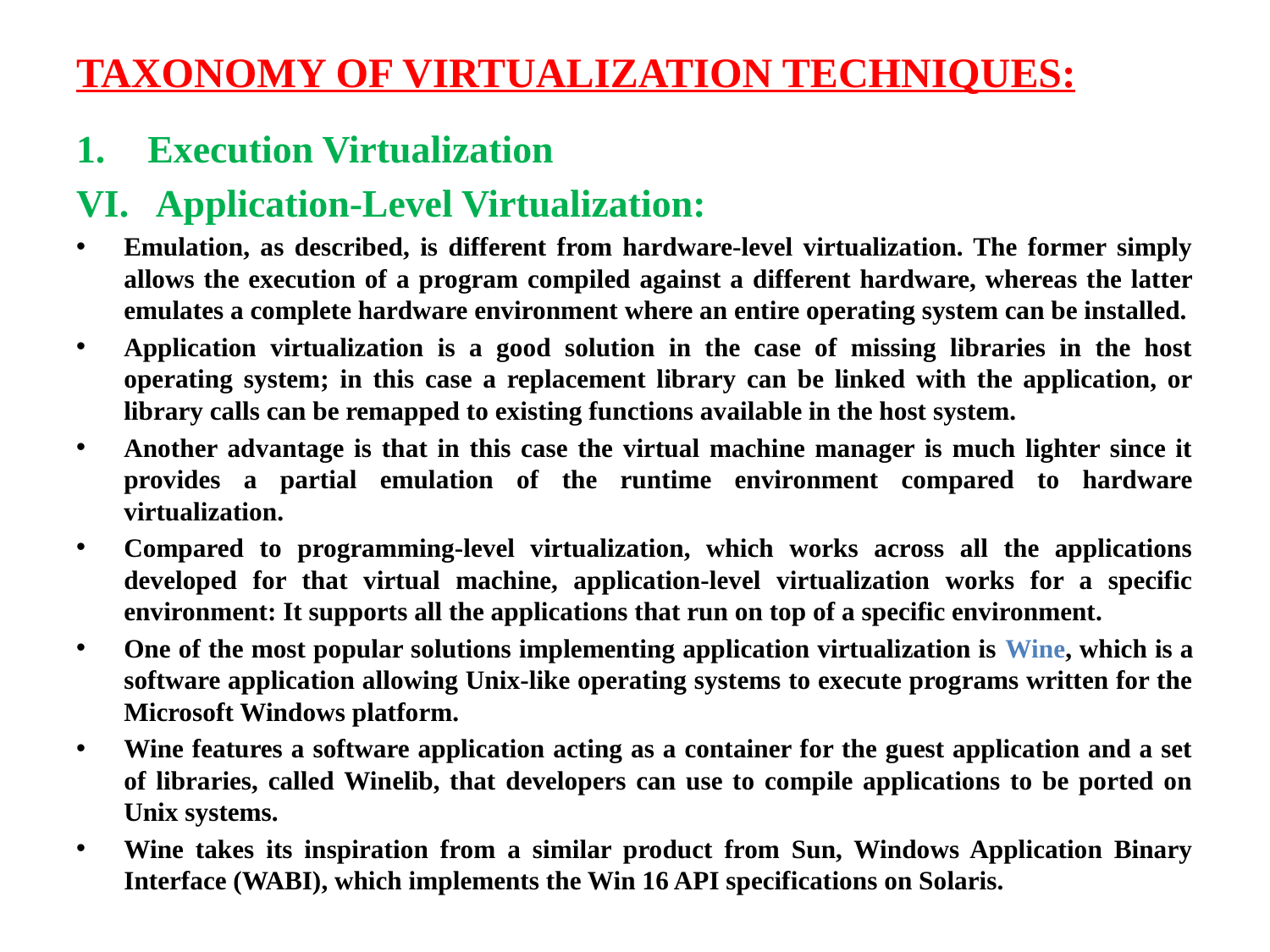

# TAXONOMY OF VIRTUALIZATION TECHNIQUES:
Execution Virtualization
Application-Level Virtualization:
Emulation, as described, is different from hardware-level virtualization. The former simply allows the execution of a program compiled against a different hardware, whereas the latter emulates a complete hardware environment where an entire operating system can be installed.
Application virtualization is a good solution in the case of missing libraries in the host operating system; in this case a replacement library can be linked with the application, or library calls can be remapped to existing functions available in the host system.
Another advantage is that in this case the virtual machine manager is much lighter since it provides a partial emulation of the runtime environment compared to hardware virtualization.
Compared to programming-level virtualization, which works across all the applications developed for that virtual machine, application-level virtualization works for a specific environment: It supports all the applications that run on top of a specific environment.
One of the most popular solutions implementing application virtualization is Wine, which is a software application allowing Unix-like operating systems to execute programs written for the Microsoft Windows platform.
Wine features a software application acting as a container for the guest application and a set of libraries, called Winelib, that developers can use to compile applications to be ported on Unix systems.
Wine takes its inspiration from a similar product from Sun, Windows Application Binary Interface (WABI), which implements the Win 16 API specifications on Solaris.